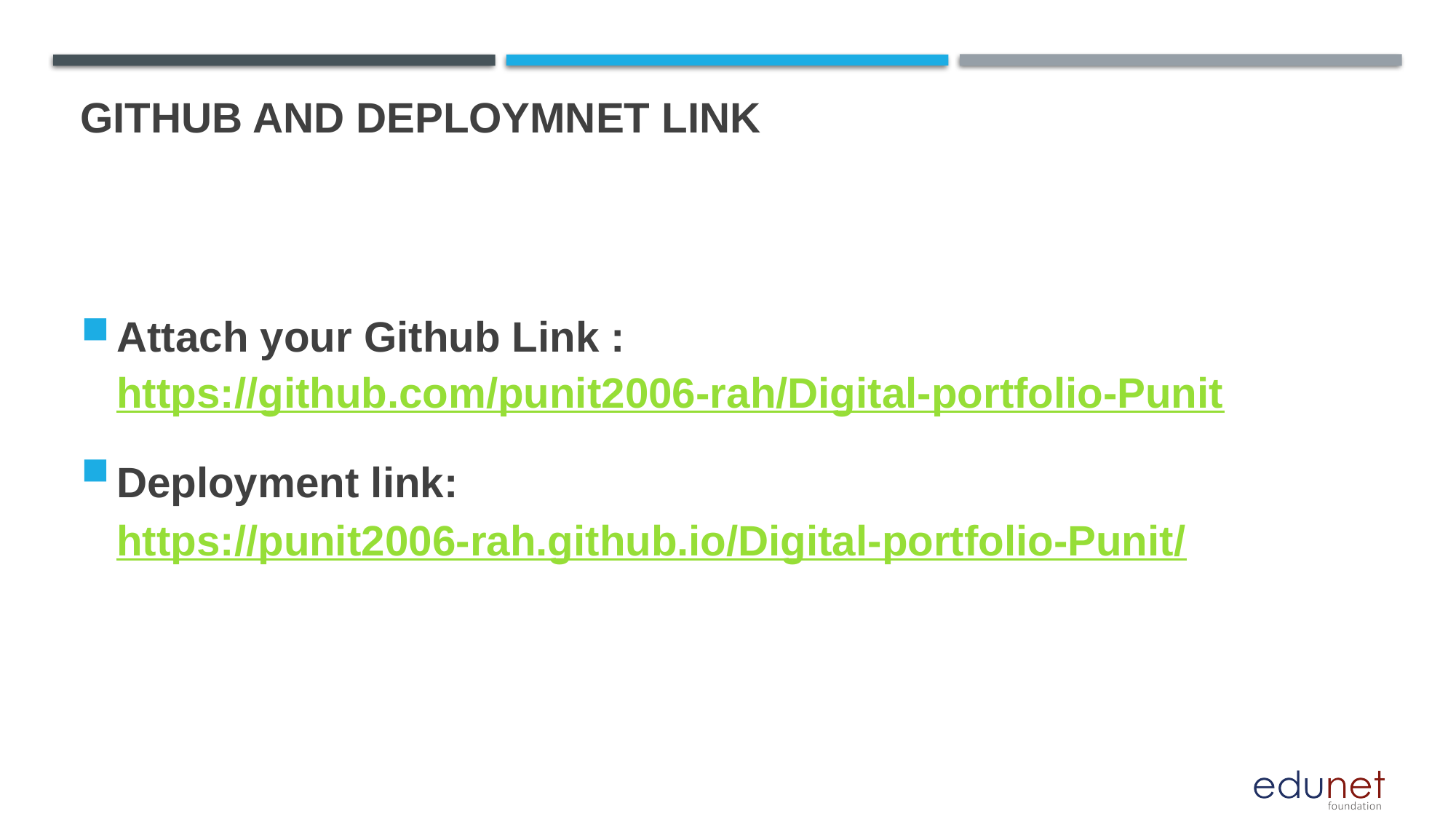

# GITHUB AND DEPLOYMNET LINK
Attach your Github Link : https://github.com/punit2006-rah/Digital-portfolio-Punit
Deployment link: https://punit2006-rah.github.io/Digital-portfolio-Punit/